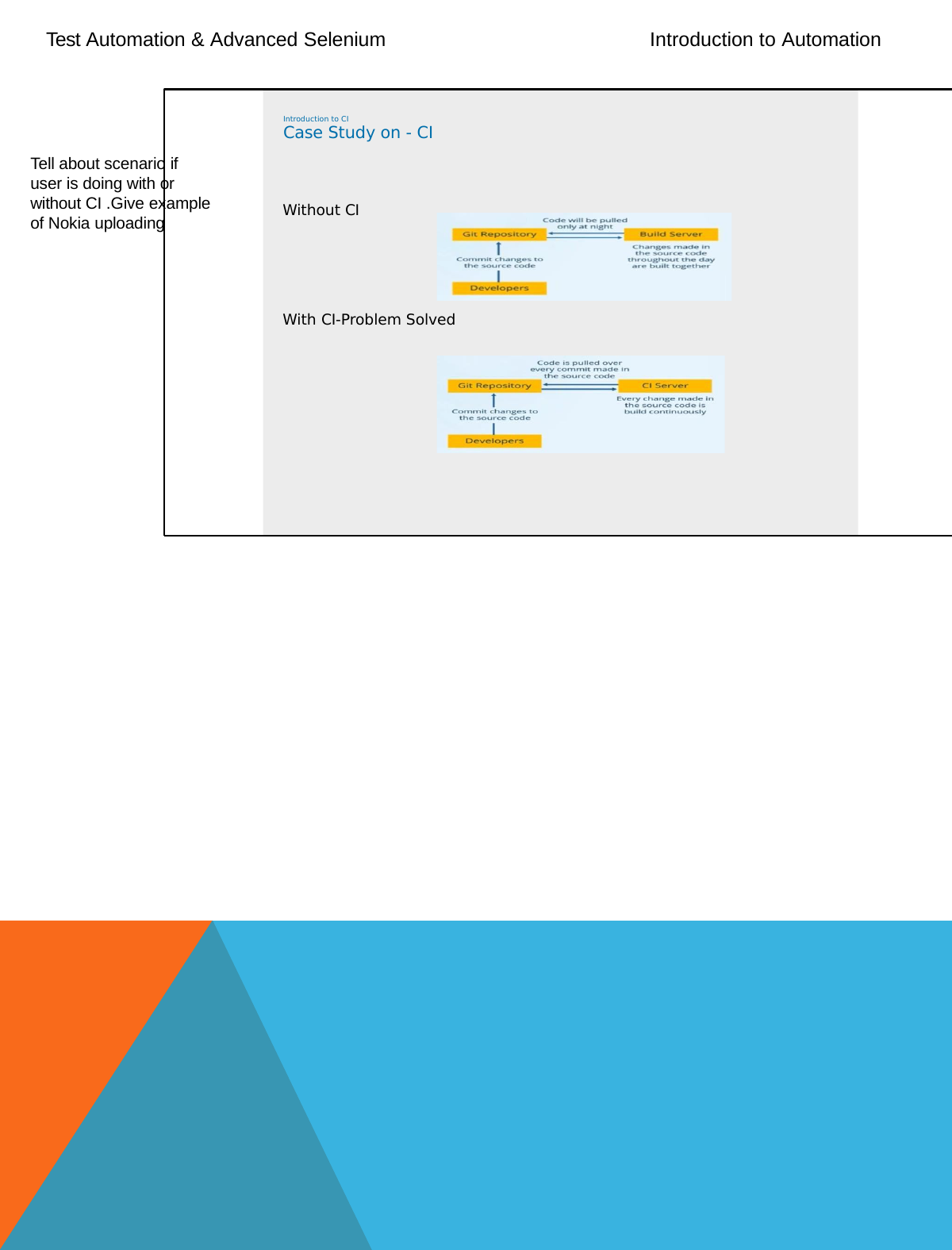

Test Automation & Advanced Selenium
Introduction to Automation

Introduction to CI
Case Study on - CI
Tell about scenario if  user is doing with or
without CI .Give example
Without CI
of Nokia uploading
With CI-Problem Solved